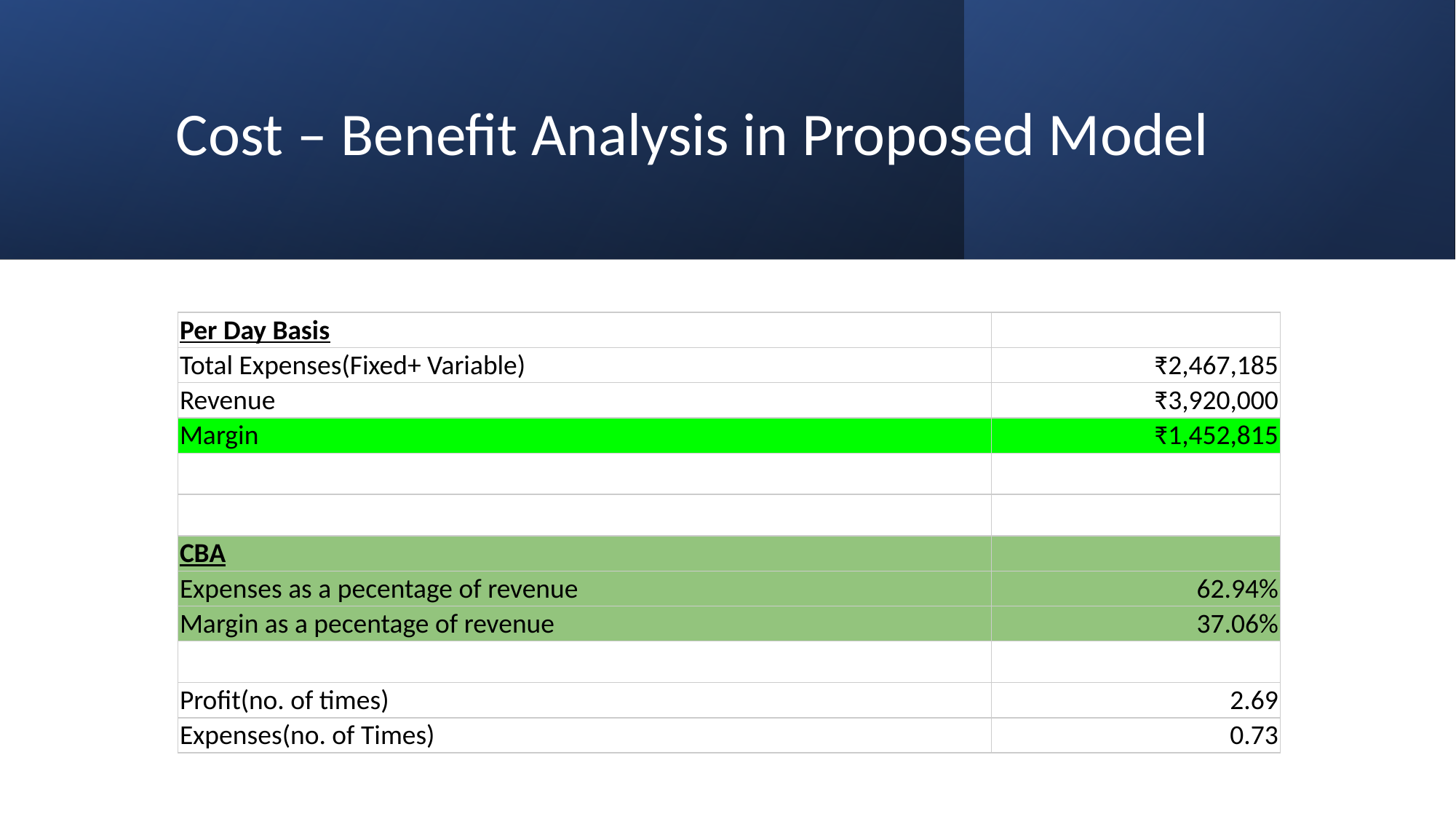

# Cost – Benefit Analysis in Proposed Model
| Per Day Basis |  |
| --- | --- |
| Total Expenses(Fixed+ Variable) | ₹2,467,185 |
| Revenue | ₹3,920,000 |
| Margin | ₹1,452,815 |
|  |  |
|  |  |
| CBA |  |
| Expenses as a pecentage of revenue | 62.94% |
| Margin as a pecentage of revenue | 37.06% |
|  |  |
| Profit(no. of times) | 2.69 |
| Expenses(no. of Times) | 0.73 |